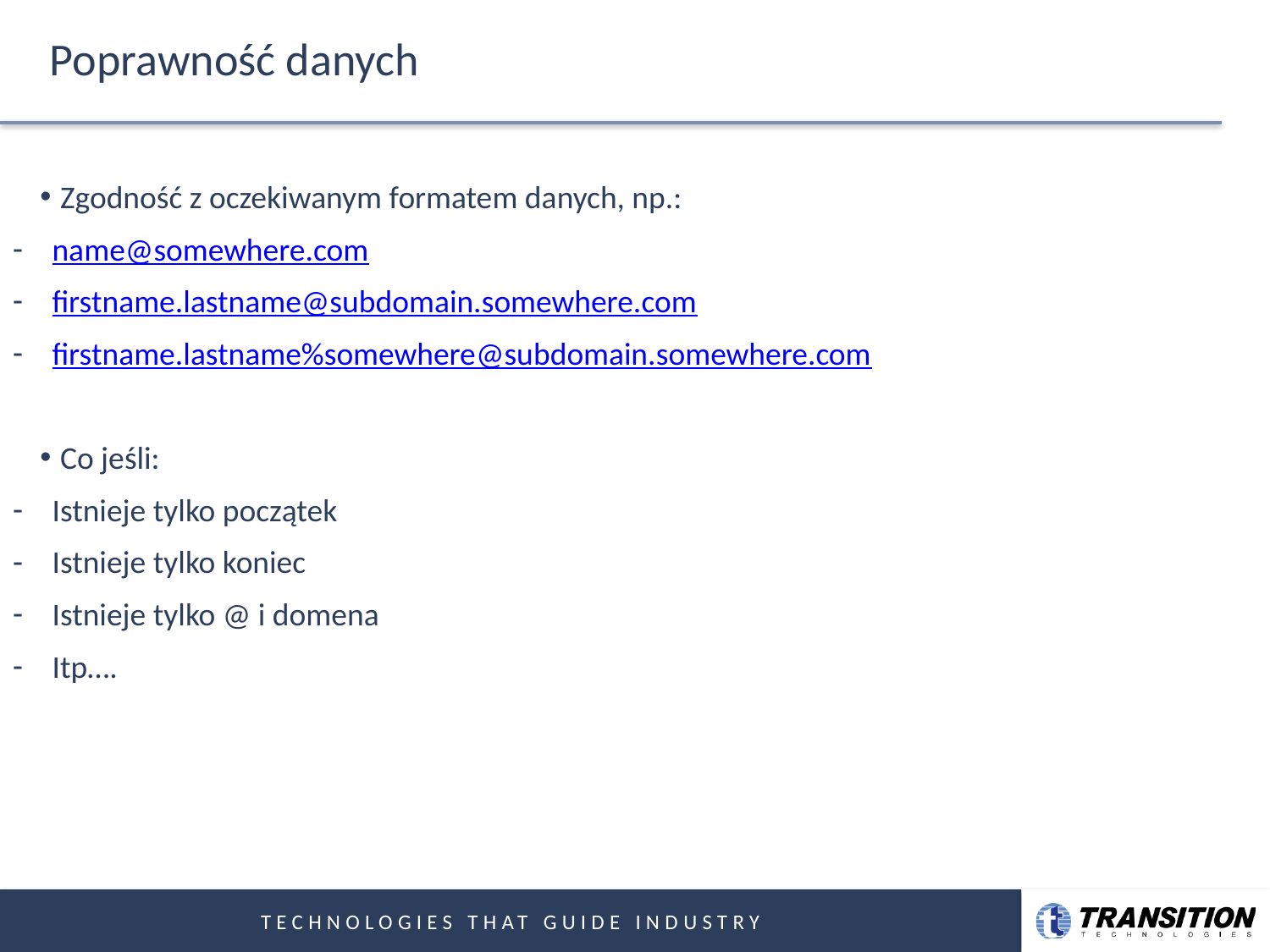

# Poprawność danych
Zgodność z oczekiwanym formatem danych, np.:
name@somewhere.com
firstname.lastname@subdomain.somewhere.com
firstname.lastname%somewhere@subdomain.somewhere.com

Co jeśli:
Istnieje tylko początek
Istnieje tylko koniec
Istnieje tylko @ i domena
Itp….